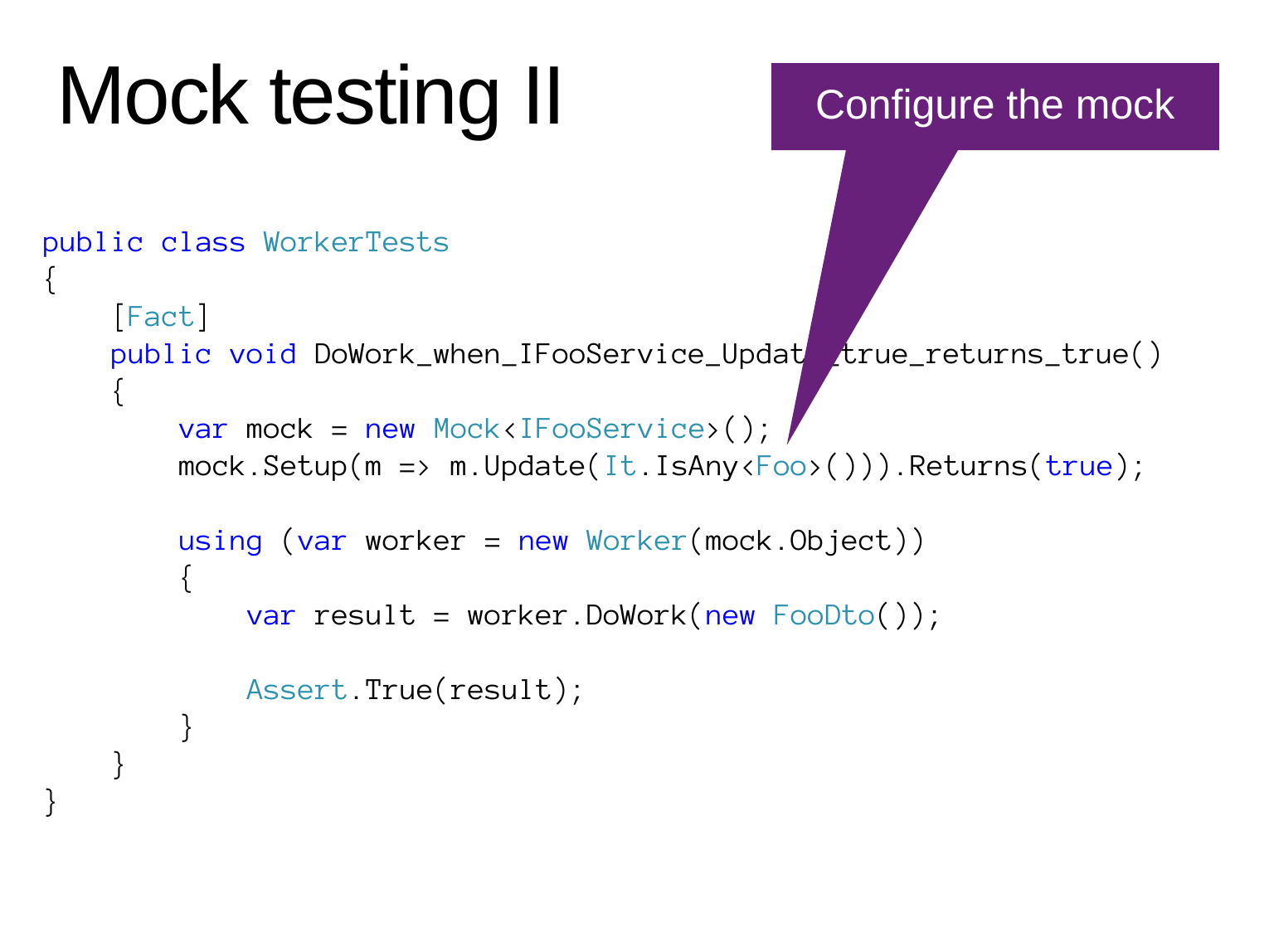

# Mock testing II
Configure the mock
public class WorkerTests
{
    [Fact]
    public void DoWork_when_IFooService_Update_true_returns_true()
    {
        var mock = new Mock<IFooService>();
        mock.Setup(m => m.Update(It.IsAny<Foo>())).Returns(true);

        using (var worker = new Worker(mock.Object))
        {
            var result = worker.DoWork(new FooDto());

            Assert.True(result);
        }
    }
}